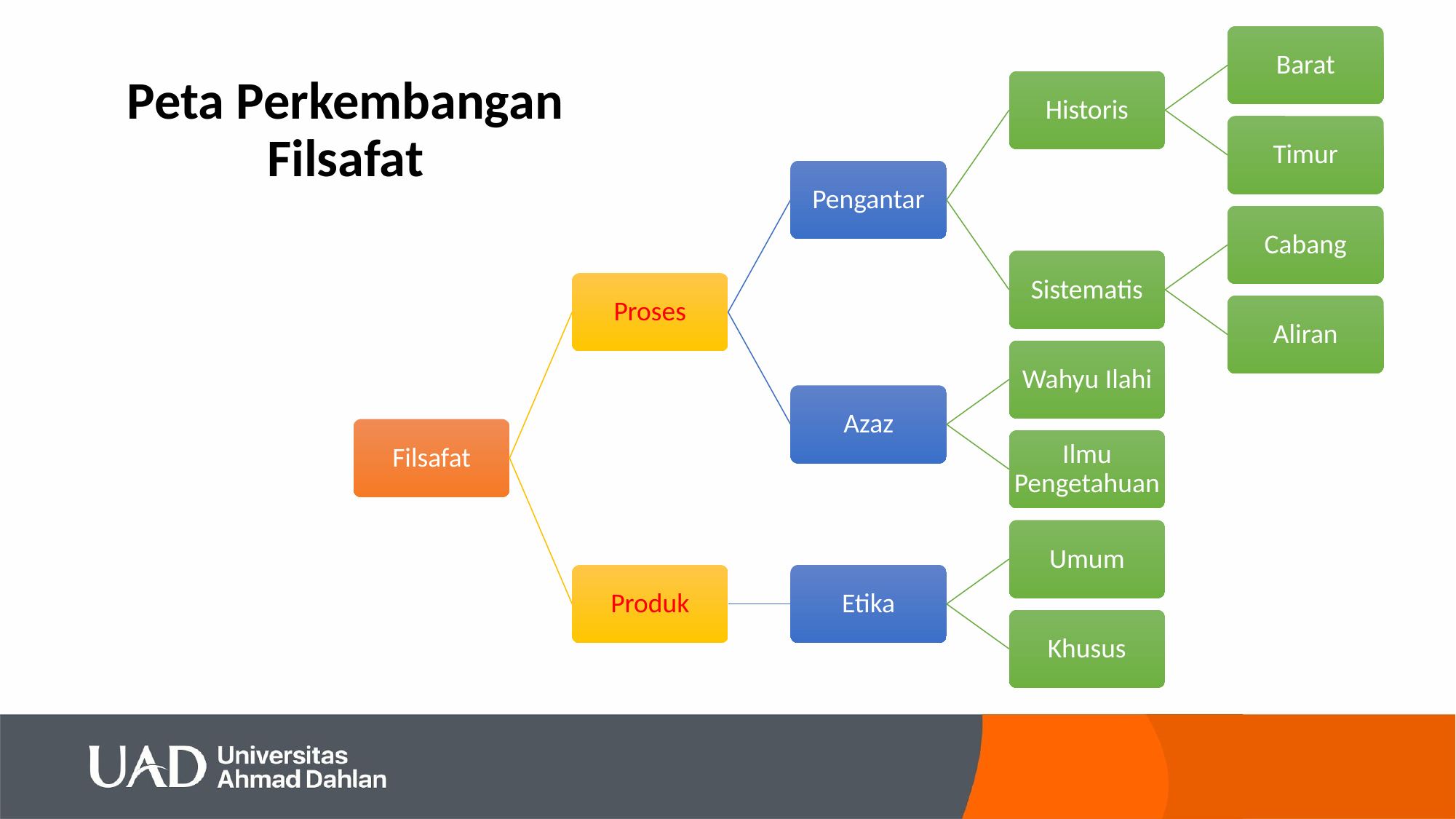

Barat

Historis

Timur

Pengantar

Cabang

Sistematis

Proses

Aliran

Wahyu Ilahi

Azaz

Filsafat

Ilmu Pengetahuan

Umum

Produk
Etika

Khusus

# Peta Perkembangan Filsafat